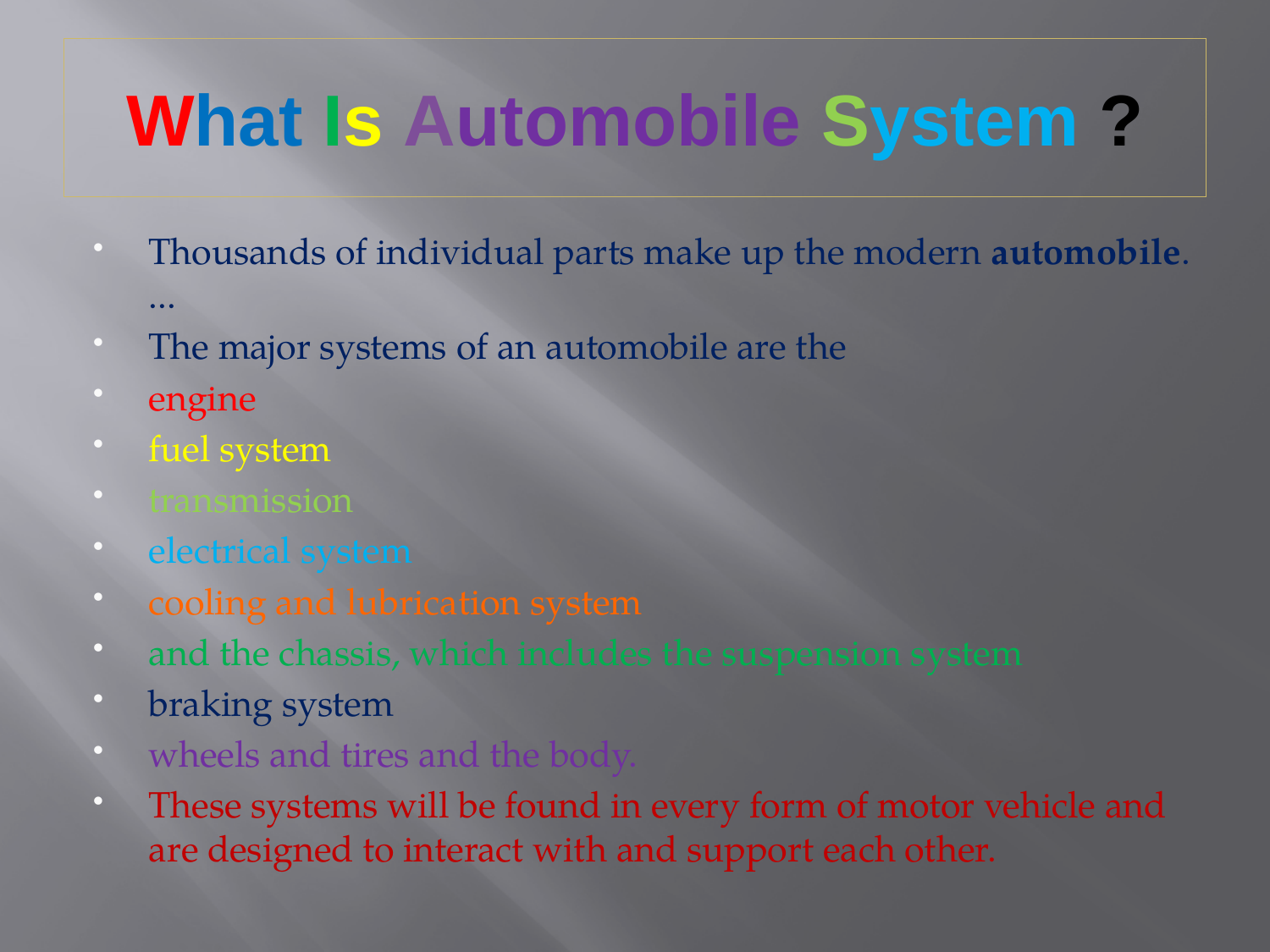

# What Is Automobile System ?
Thousands of individual parts make up the modern automobile. ...
The major systems of an automobile are the
engine
fuel system
transmission
electrical system
cooling and lubrication system
and the chassis, which includes the suspension system
braking system
wheels and tires and the body.
These systems will be found in every form of motor vehicle and are designed to interact with and support each other.